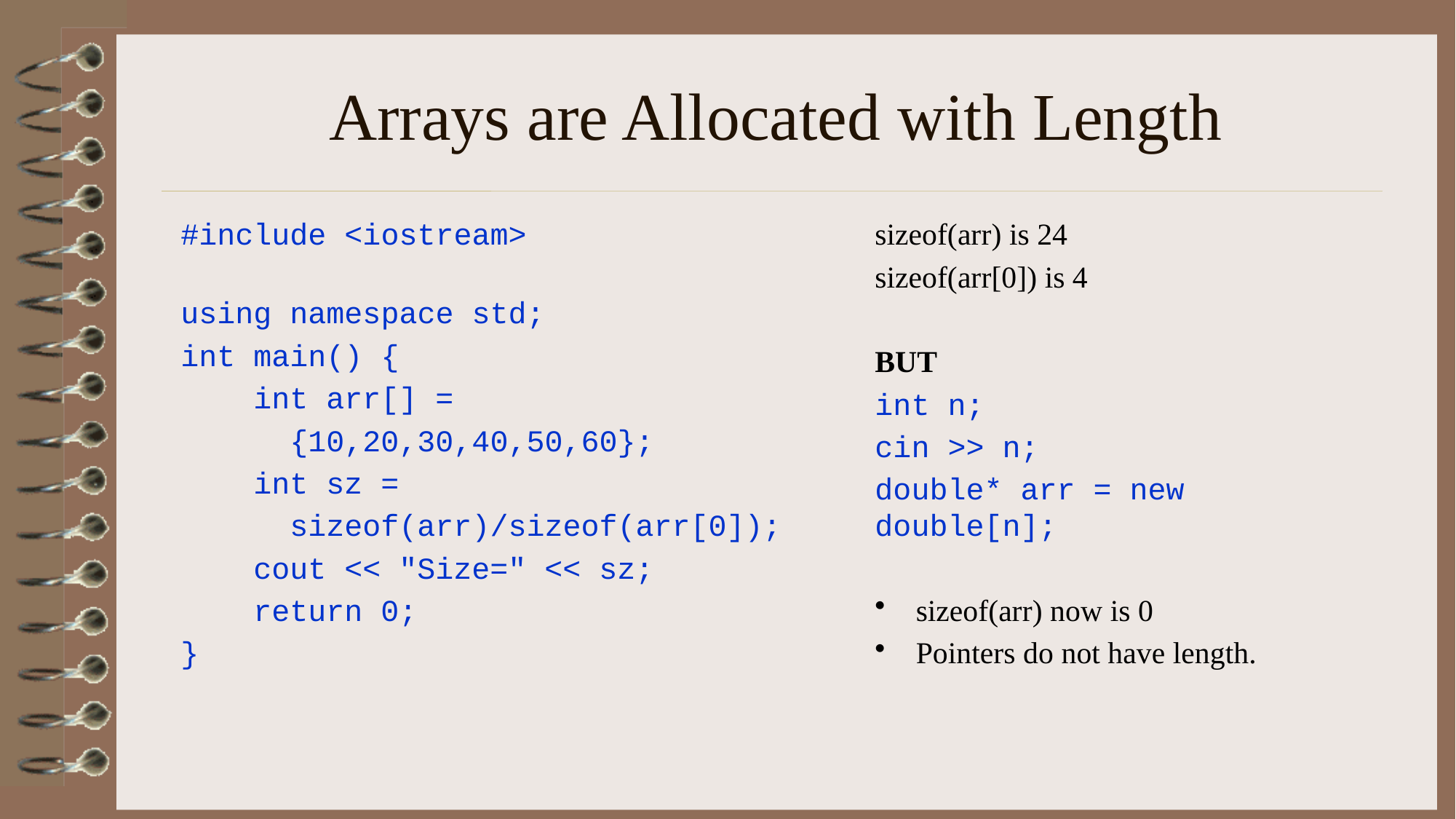

# Arrays are Allocated with Length
#include <iostream>
using namespace std;
int main() {
    int arr[] =
      {10,20,30,40,50,60};
    int sz =
      sizeof(arr)/sizeof(arr[0]);
    cout << "Size=" << sz;
    return 0;
}

sizeof(arr) is 24
sizeof(arr[0]) is 4

BUT
int n;
cin >> n;
double* arr = new double[n];

sizeof(arr) now is 0
Pointers do not have length.